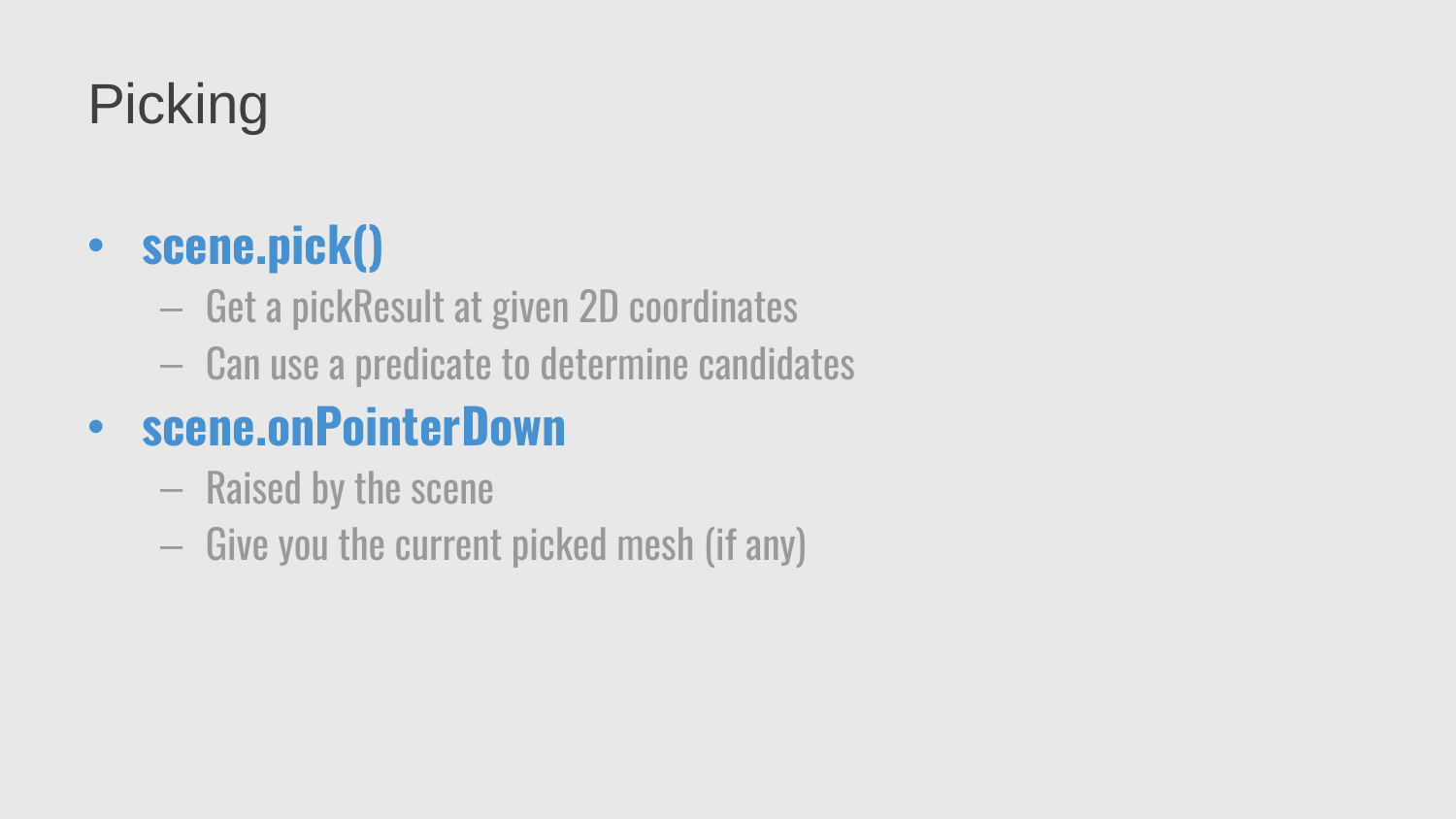

# Picking
scene.pick()
Get a pickResult at given 2D coordinates
Can use a predicate to determine candidates
scene.onPointerDown
Raised by the scene
Give you the current picked mesh (if any)